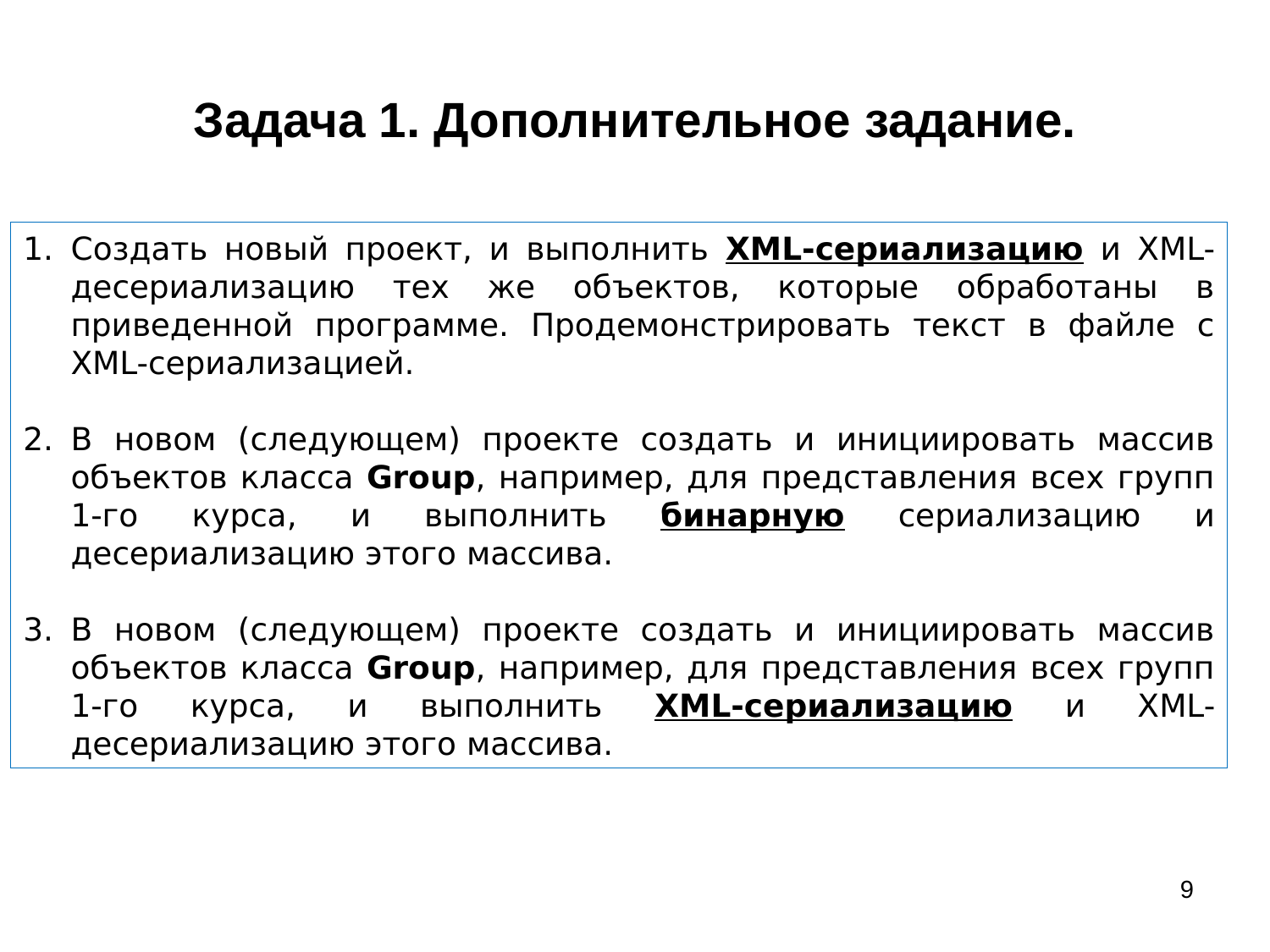

# Задача 1. Дополнительное задание.
Создать новый проект, и выполнить XML-сериализацию и XML-десериализацию тех же объектов, которые обработаны в приведенной программе. Продемонстрировать текст в файле с XML-сериализацией.

В новом (следующем) проекте создать и инициировать массив объектов класса Group, например, для представления всех групп 1-го курса, и выполнить бинарную сериализацию и десериализацию этого массива.

В новом (следующем) проекте создать и инициировать массив объектов класса Group, например, для представления всех групп 1-го курса, и выполнить XML-сериализацию и XML-десериализацию этого массива.
9